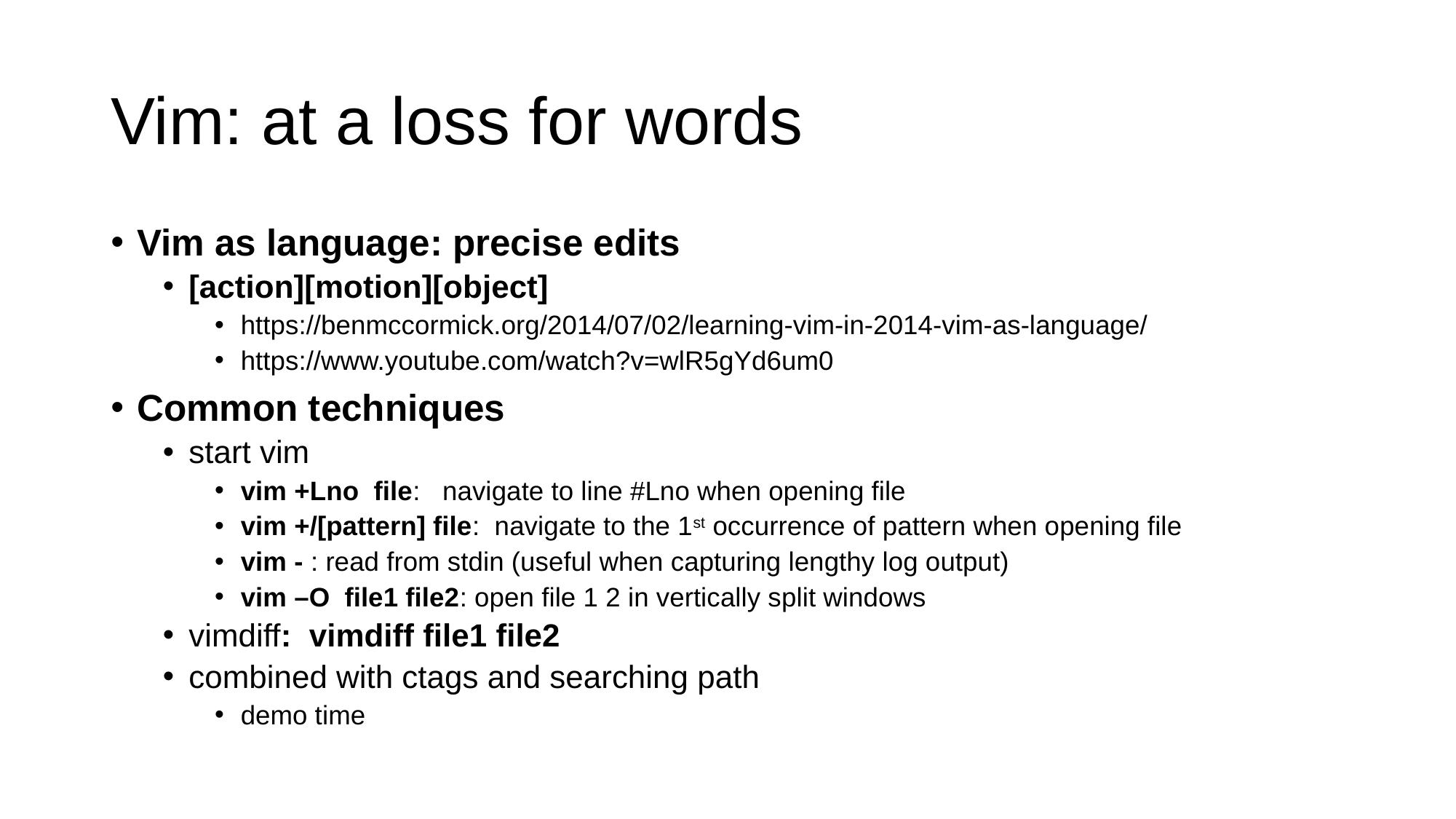

# Vim: at a loss for words
Vim as language: precise edits
[action][motion][object]
https://benmccormick.org/2014/07/02/learning-vim-in-2014-vim-as-language/
https://www.youtube.com/watch?v=wlR5gYd6um0
Common techniques
start vim
vim +Lno  file:   navigate to line #Lno when opening file
vim +/[pattern] file:  navigate to the 1st occurrence of pattern when opening file
vim - : read from stdin (useful when capturing lengthy log output)
vim –O  file1 file2: open file 1 2 in vertically split windows
vimdiff:  vimdiff file1 file2
combined with ctags and searching path
demo time